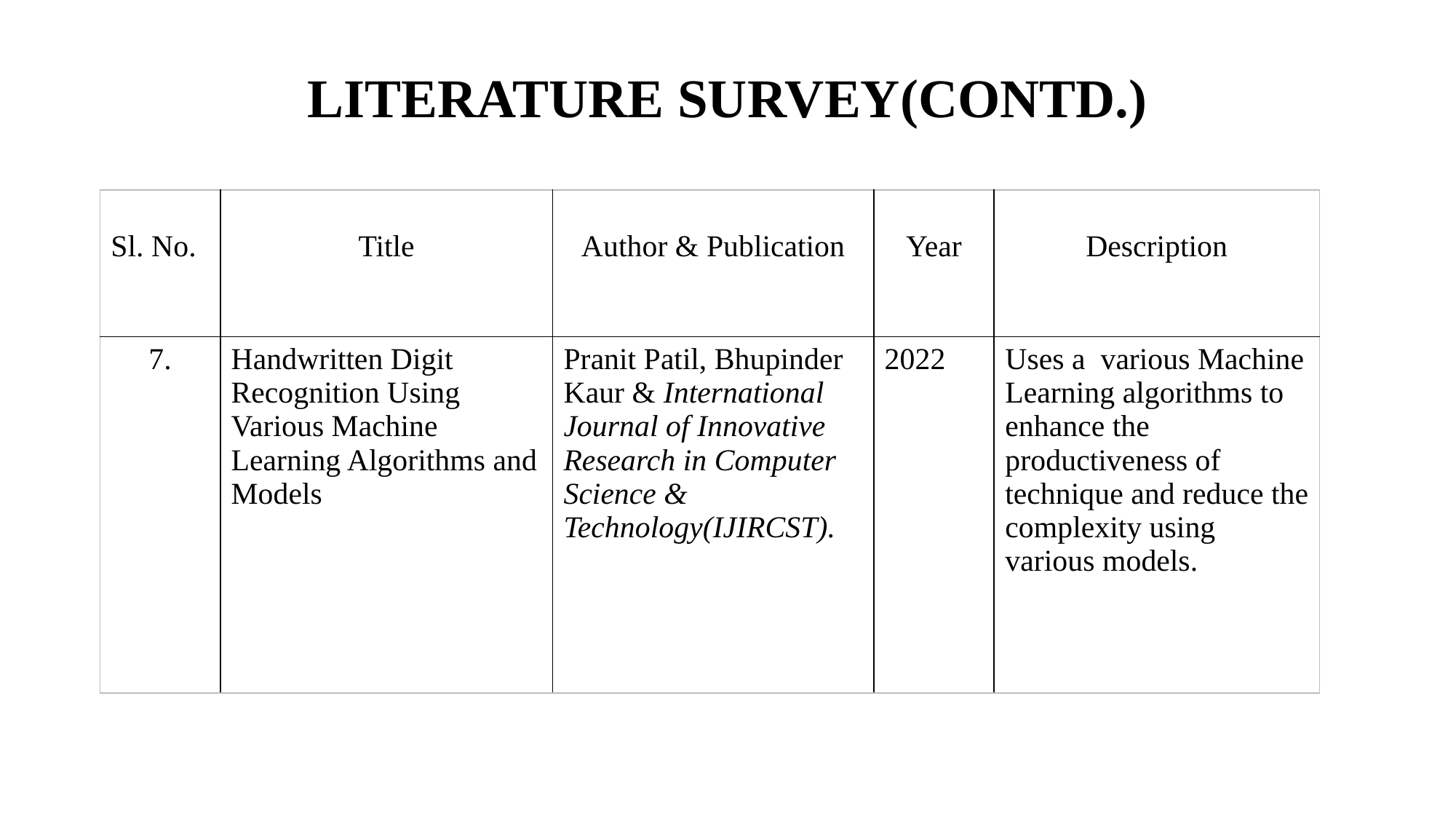

# LITERATURE SURVEY(CONTD.)
| Sl. No. | Title | Author & Publication | Year | Description |
| --- | --- | --- | --- | --- |
| 7. | Handwritten Digit Recognition Using Various Machine Learning Algorithms and Models | Pranit Patil, Bhupinder Kaur & International Journal of Innovative Research in Computer Science & Technology(IJIRCST). | 2022 | Uses a various Machine Learning algorithms to enhance the productiveness of technique and reduce the complexity using various models. |